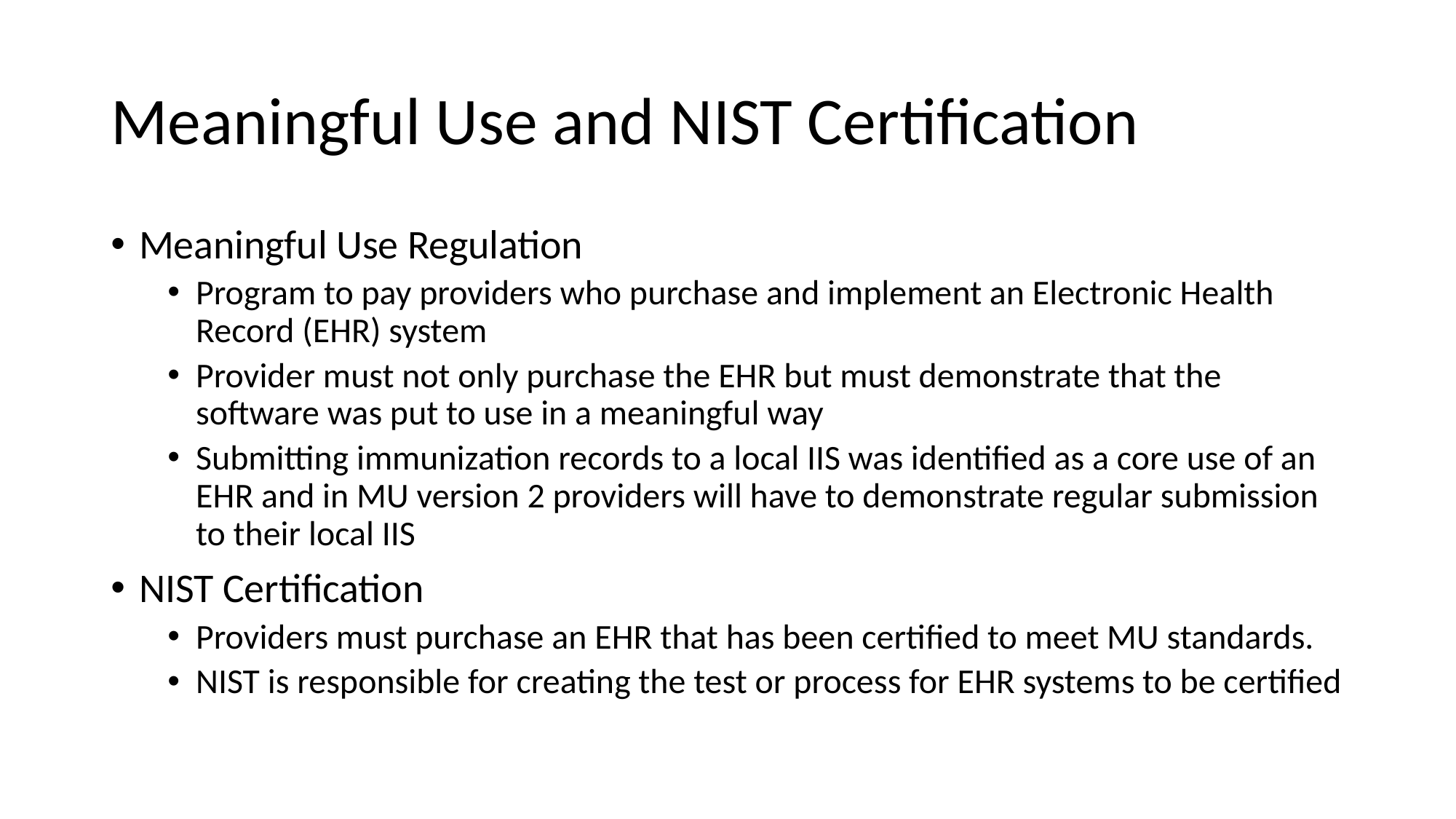

# Meaningful Use and NIST Certification
Meaningful Use Regulation
Program to pay providers who purchase and implement an Electronic Health Record (EHR) system
Provider must not only purchase the EHR but must demonstrate that the software was put to use in a meaningful way
Submitting immunization records to a local IIS was identified as a core use of an EHR and in MU version 2 providers will have to demonstrate regular submission to their local IIS
NIST Certification
Providers must purchase an EHR that has been certified to meet MU standards.
NIST is responsible for creating the test or process for EHR systems to be certified